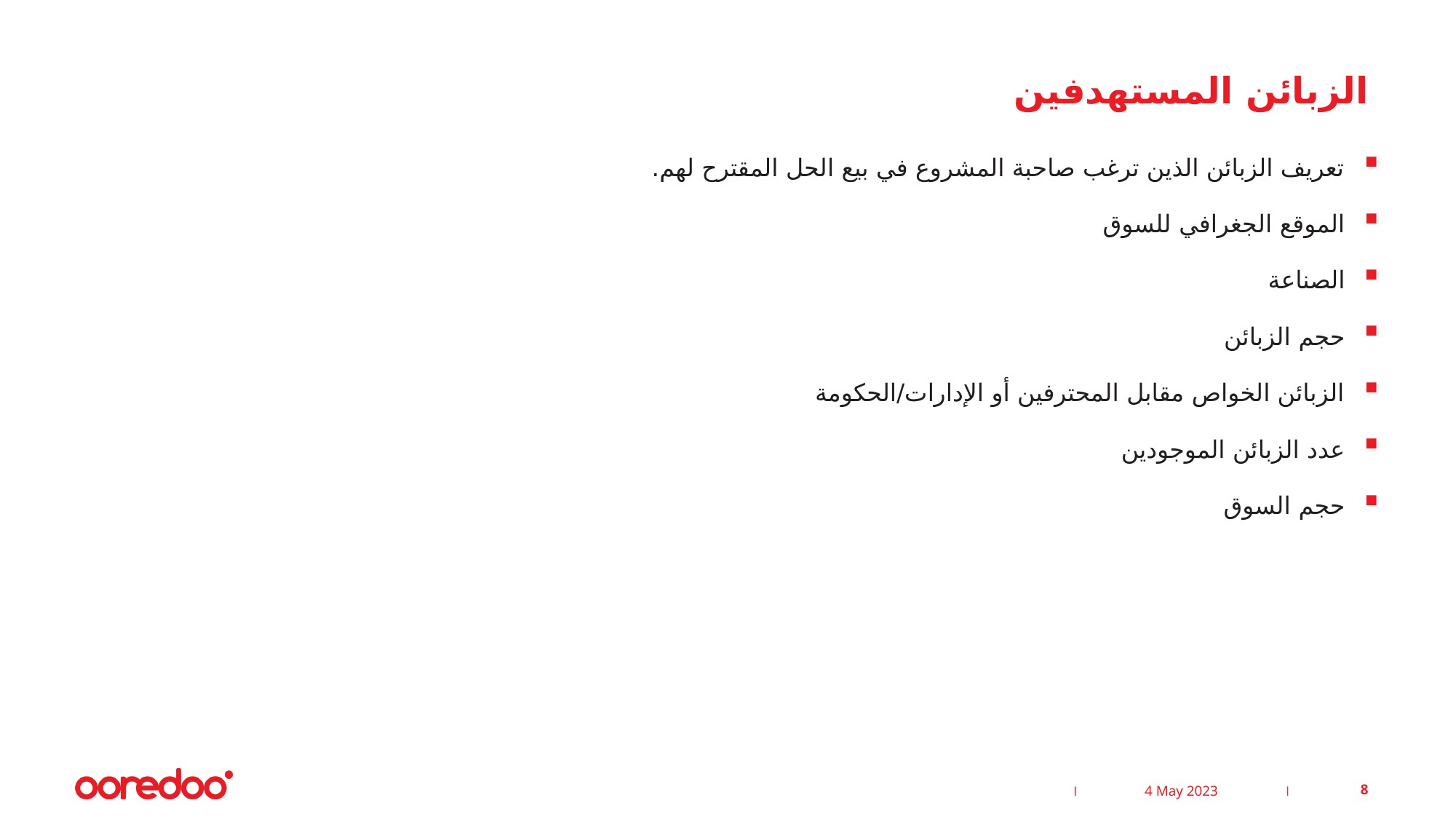

# الزبائن المستهدفين
تعريف الزبائن الذين ترغب صاحبة المشروع في بيع الحل المقترح لهم.
الموقع الجغرافي للسوق
الصناعة
حجم الزبائن
الزبائن الخواص مقابل المحترفين أو الإدارات/الحكومة
عدد الزبائن الموجودين
حجم السوق
4 May 2023

8